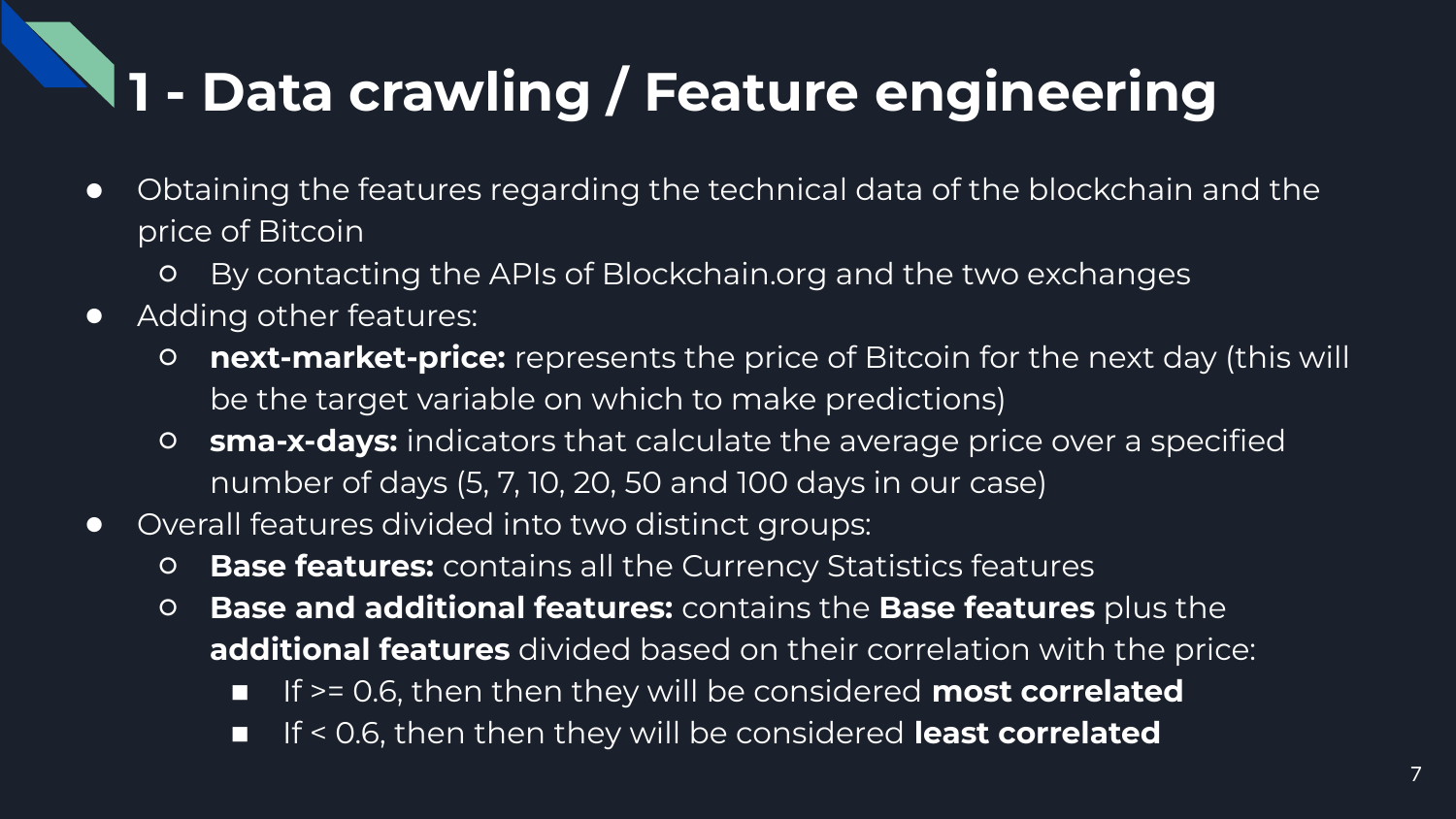

1 - Data crawling / Feature engineering
Obtaining the features regarding the technical data of the blockchain and the price of Bitcoin
By contacting the APIs of Blockchain.org and the two exchanges
Adding other features:
next-market-price: represents the price of Bitcoin for the next day (this will be the target variable on which to make predictions)
sma-x-days: indicators that calculate the average price over a specified number of days (5, 7, 10, 20, 50 and 100 days in our case)
Overall features divided into two distinct groups:
Base features: contains all the Currency Statistics features
Base and additional features: contains the Base features plus the additional features divided based on their correlation with the price:
If >= 0.6, then then they will be considered most correlated
If < 0.6, then then they will be considered least correlated
7